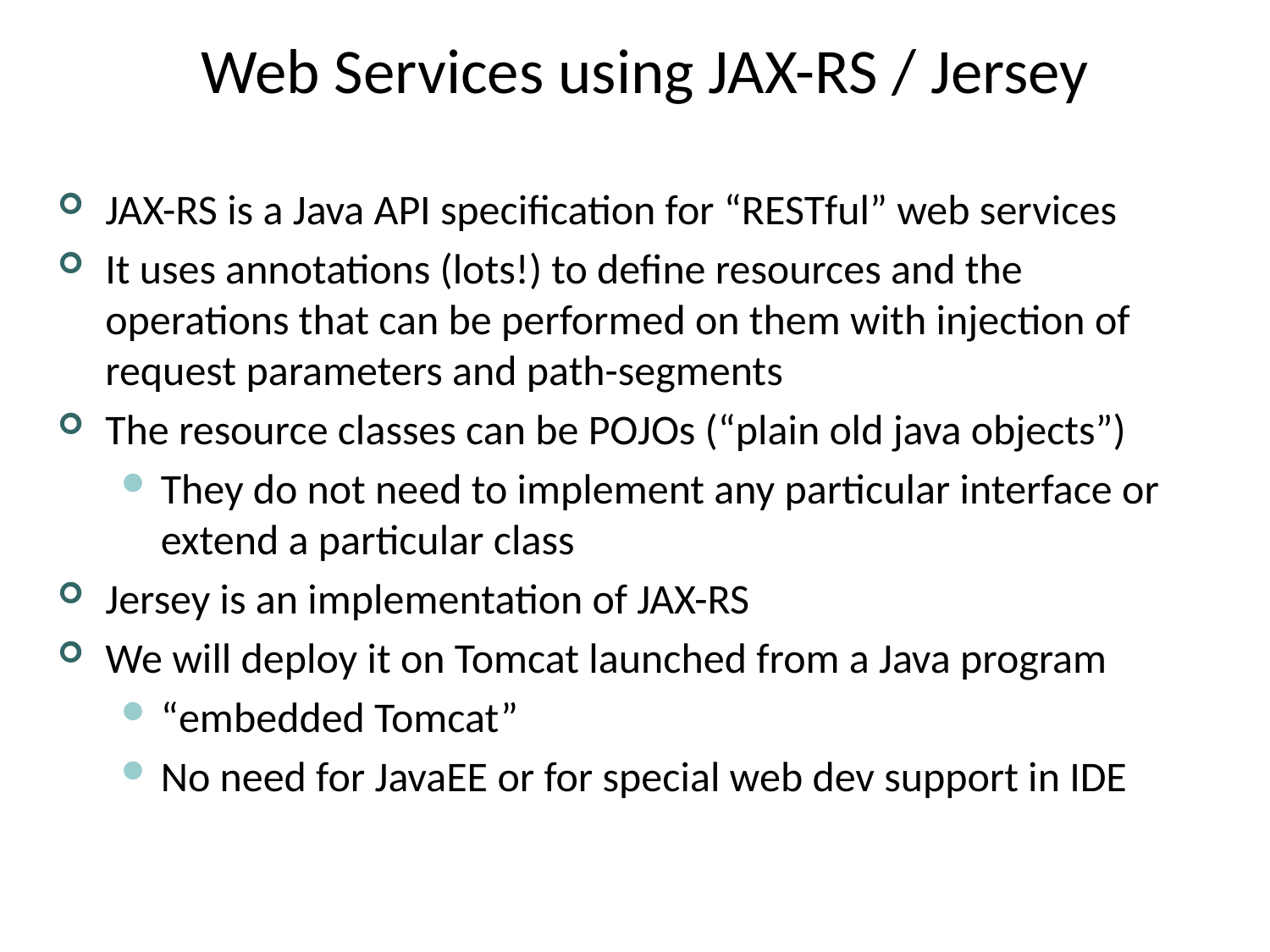

# Web Services using JAX-RS / Jersey
JAX-RS is a Java API specification for “RESTful” web services
It uses annotations (lots!) to define resources and the operations that can be performed on them with injection of request parameters and path-segments
The resource classes can be POJOs (“plain old java objects”)
They do not need to implement any particular interface or extend a particular class
Jersey is an implementation of JAX-RS
We will deploy it on Tomcat launched from a Java program
“embedded Tomcat”
No need for JavaEE or for special web dev support in IDE